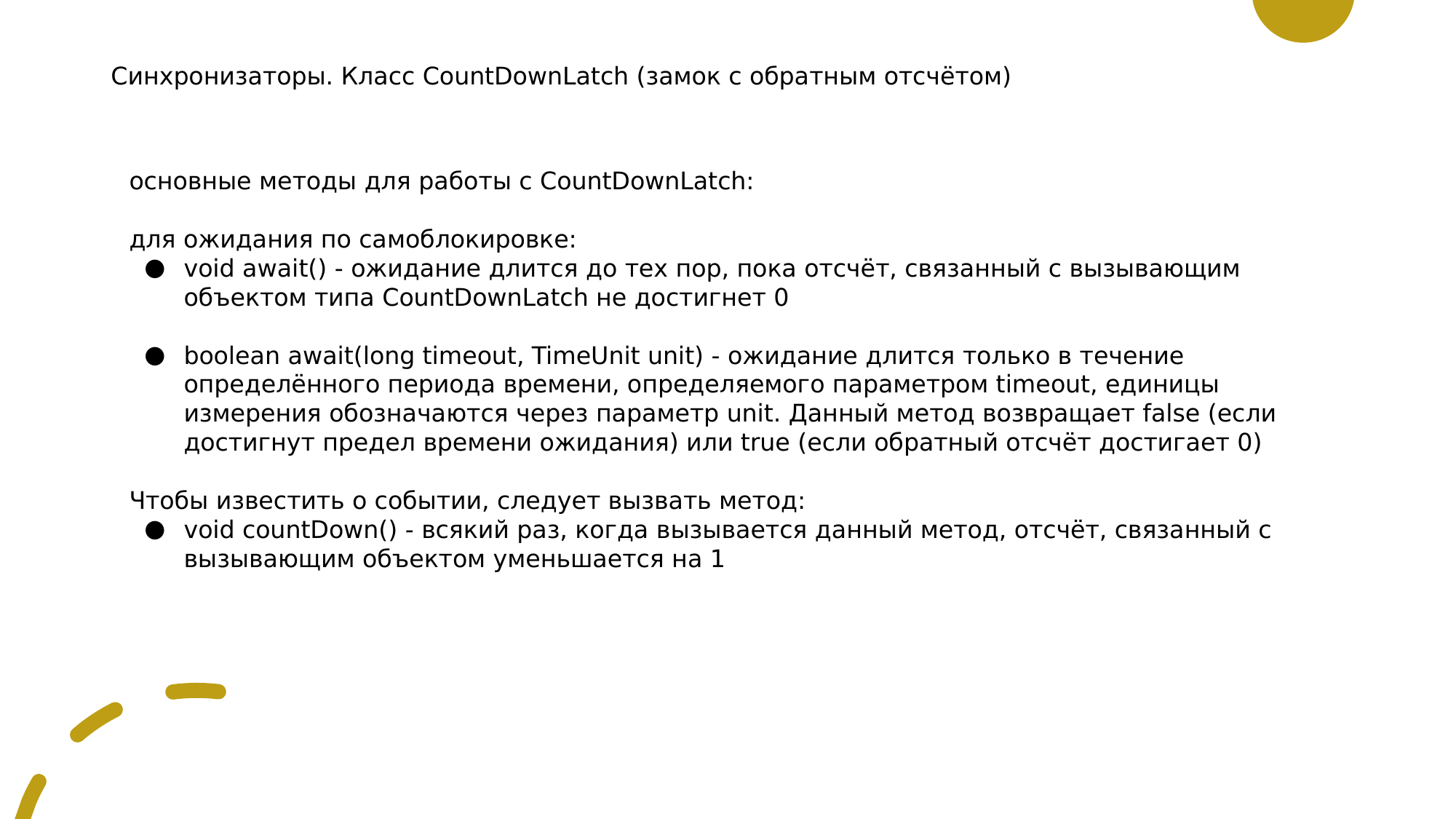

# Синхронизаторы. Класс CountDownLatch (замок с обратным отсчётом)
основные методы для работы с CountDownLatch:

для ожидания по самоблокировке:
void await() - ожидание длится до тех пор, пока отсчёт, связанный с вызывающим объектом типа CountDownLatch не достигнет 0

boolean await(long timeout, TimeUnit unit) - ожидание длится только в течение определённого периода времени, определяемого параметром timeout, единицы измерения обозначаются через параметр unit. Данный метод возвращает false (если достигнут предел времени ожидания) или true (если обратный отсчёт достигает 0)

Чтобы известить о событии, следует вызвать метод:
void countDown() - всякий раз, когда вызывается данный метод, отсчёт, связанный с вызывающим объектом уменьшается на 1